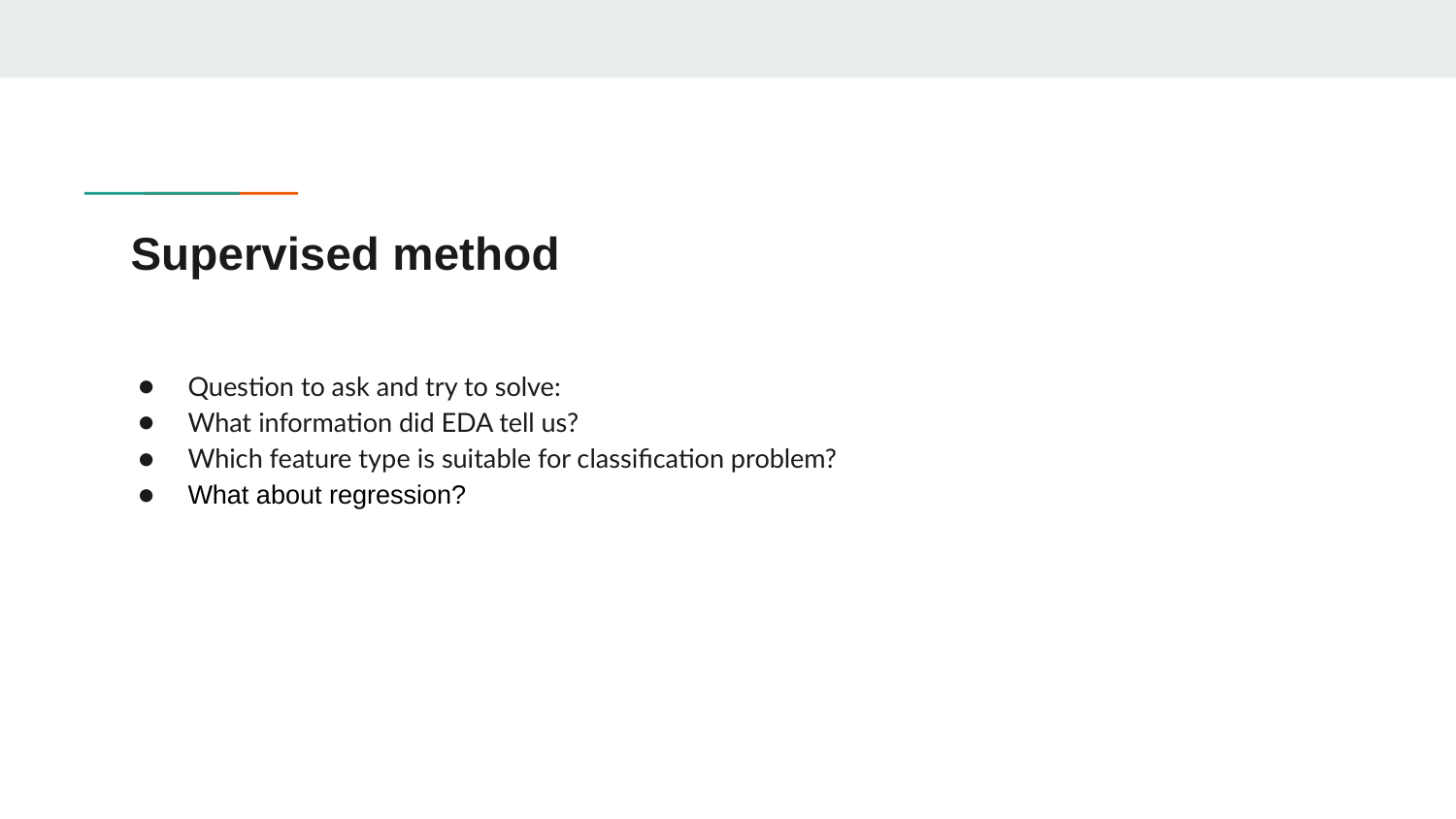

# Supervised method

Question to ask and try to solve:
What information did EDA tell us?
Which feature type is suitable for classification problem?
What about regression?